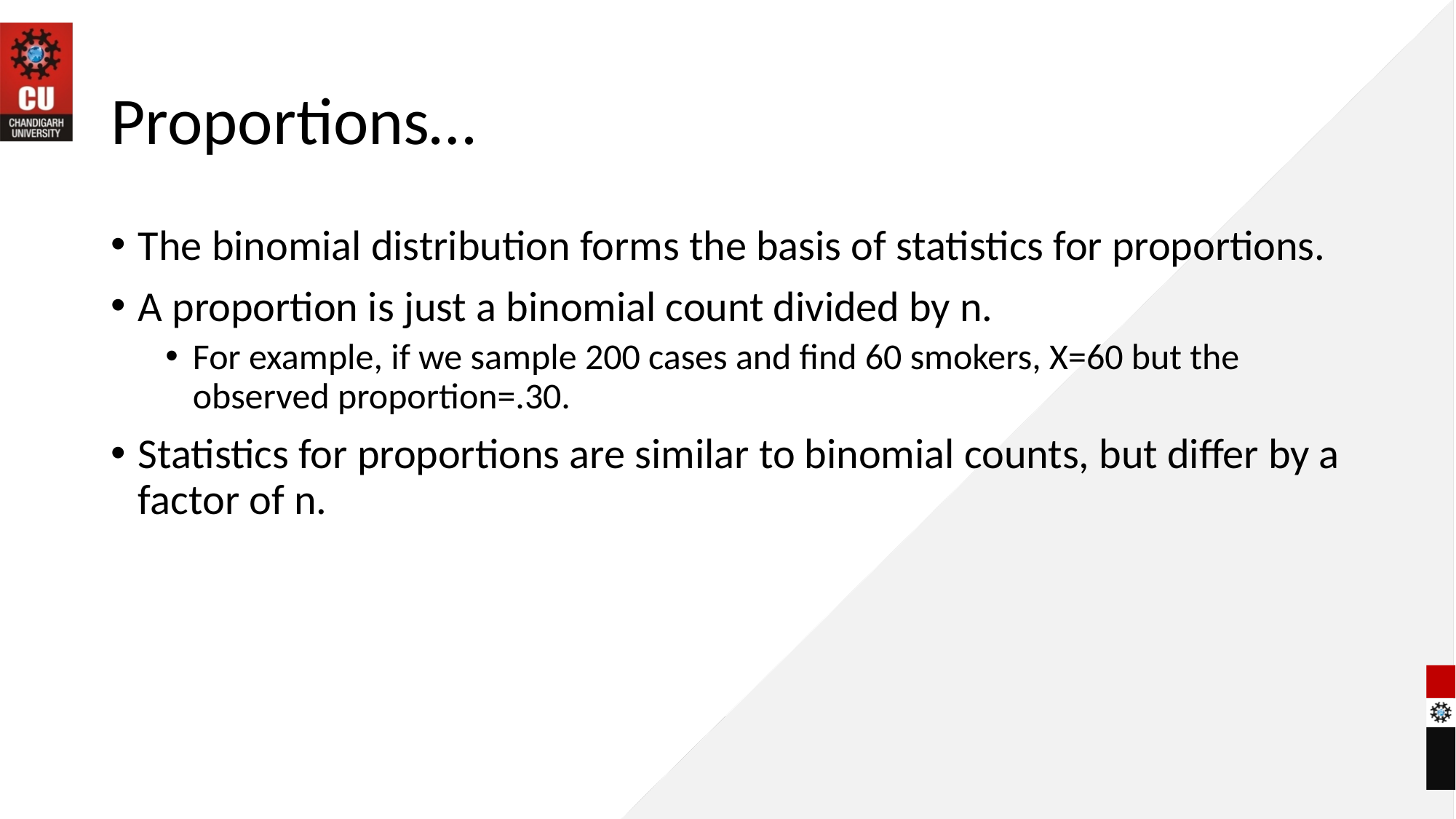

# Proportions…
The binomial distribution forms the basis of statistics for proportions.
A proportion is just a binomial count divided by n.
For example, if we sample 200 cases and find 60 smokers, X=60 but the observed proportion=.30.
Statistics for proportions are similar to binomial counts, but differ by a factor of n.